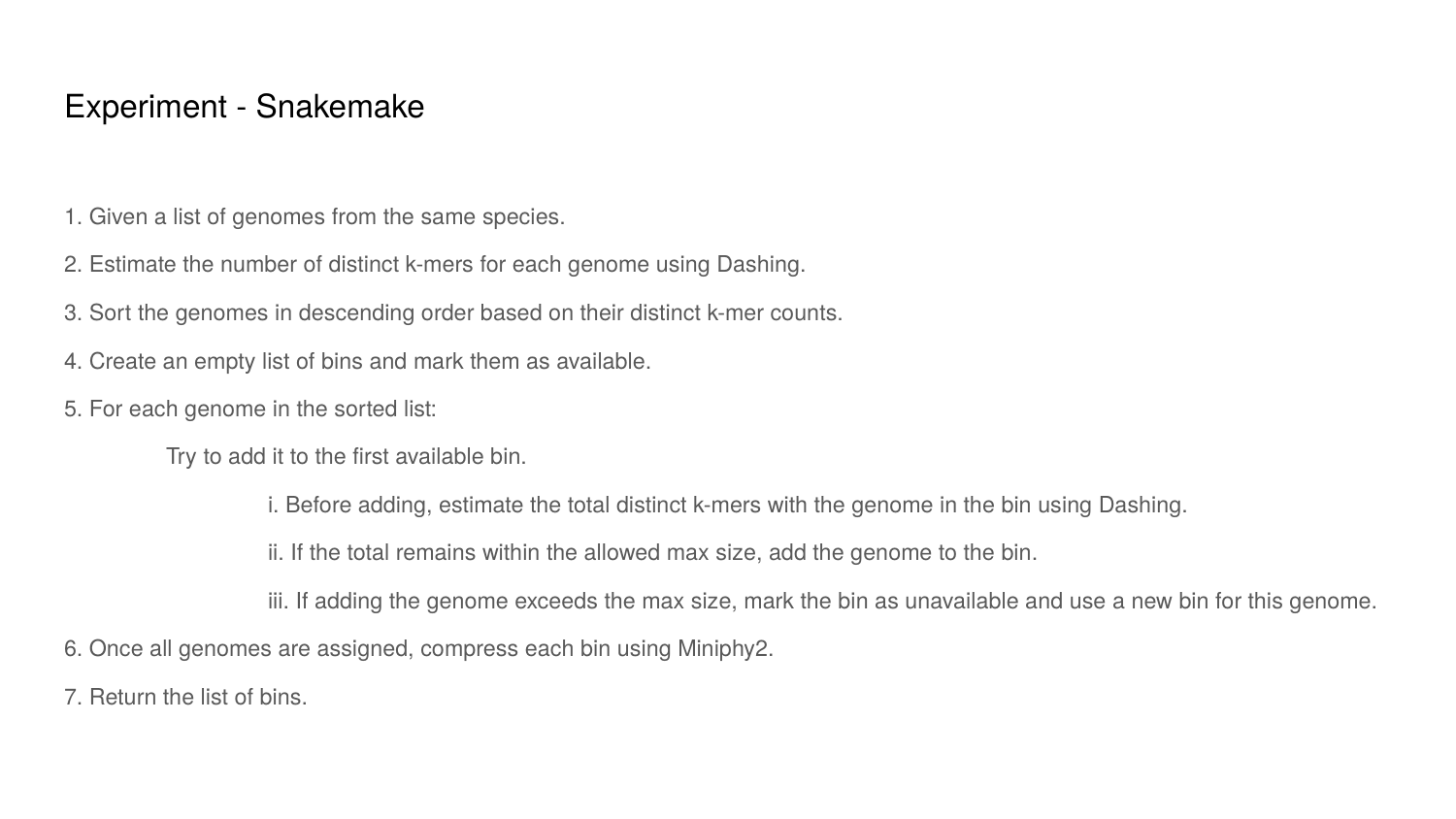

# Experiment - Snakemake
1. Given a list of genomes from the same species.
2. Estimate the number of distinct k-mers for each genome using Dashing.
3. Sort the genomes in descending order based on their distinct k-mer counts.
4. Create an empty list of bins and mark them as available.
5. For each genome in the sorted list:
   	Try to add it to the first available bin.
   		i. Before adding, estimate the total distinct k-mers with the genome in the bin using Dashing.
   		ii. If the total remains within the allowed max size, add the genome to the bin.
   		iii. If adding the genome exceeds the max size, mark the bin as unavailable and use a new bin for this genome.
6. Once all genomes are assigned, compress each bin using Miniphy2.
7. Return the list of bins.